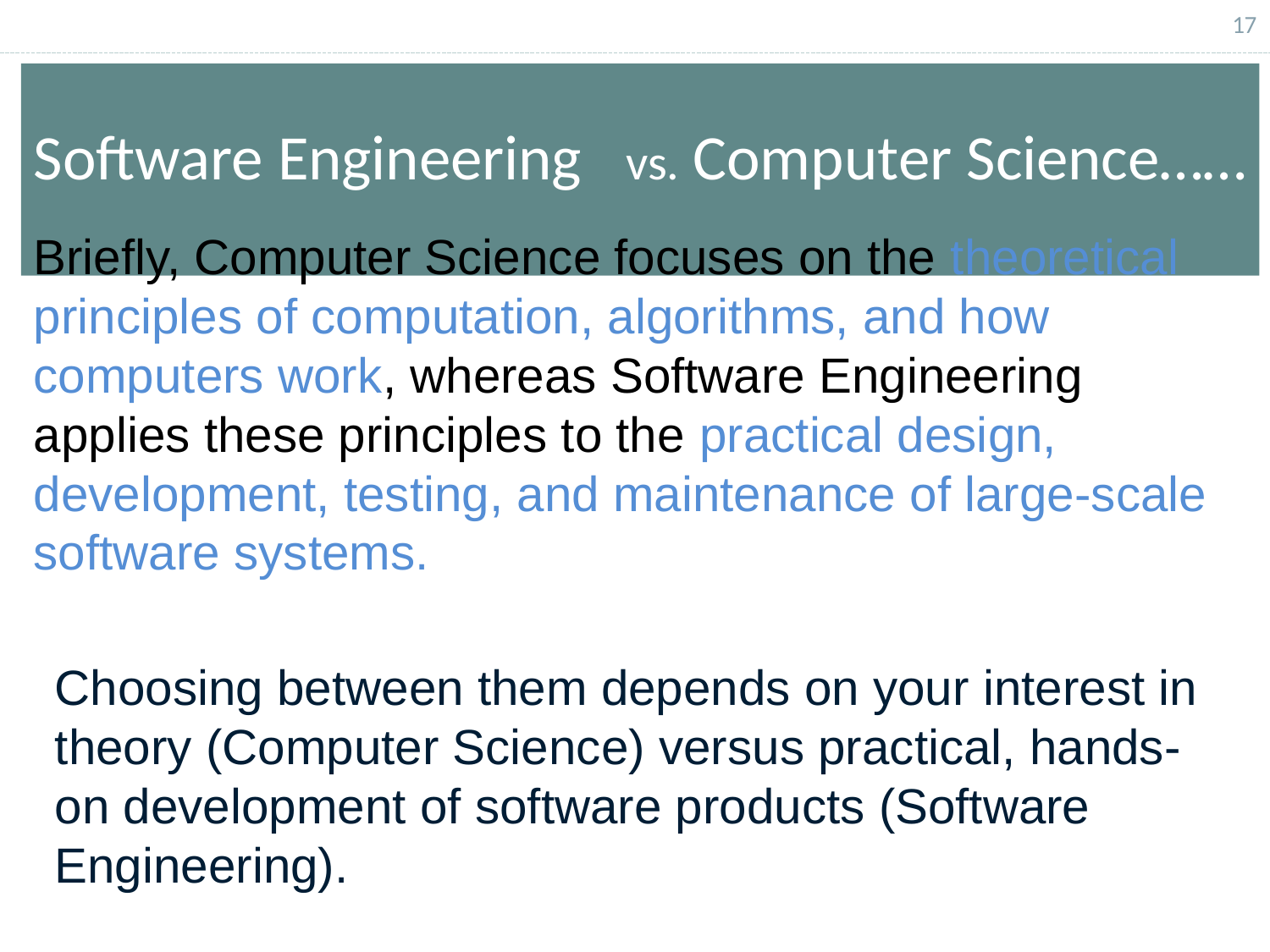

17
# Software Engineering	vs. Computer Science……
Briefly, Computer Science focuses on the theoretical principles of computation, algorithms, and how computers work, whereas Software Engineering applies these principles to the practical design, development, testing, and maintenance of large-scale software systems.
Choosing between them depends on your interest in theory (Computer Science) versus practical, hands-on development of software products (Software Engineering).